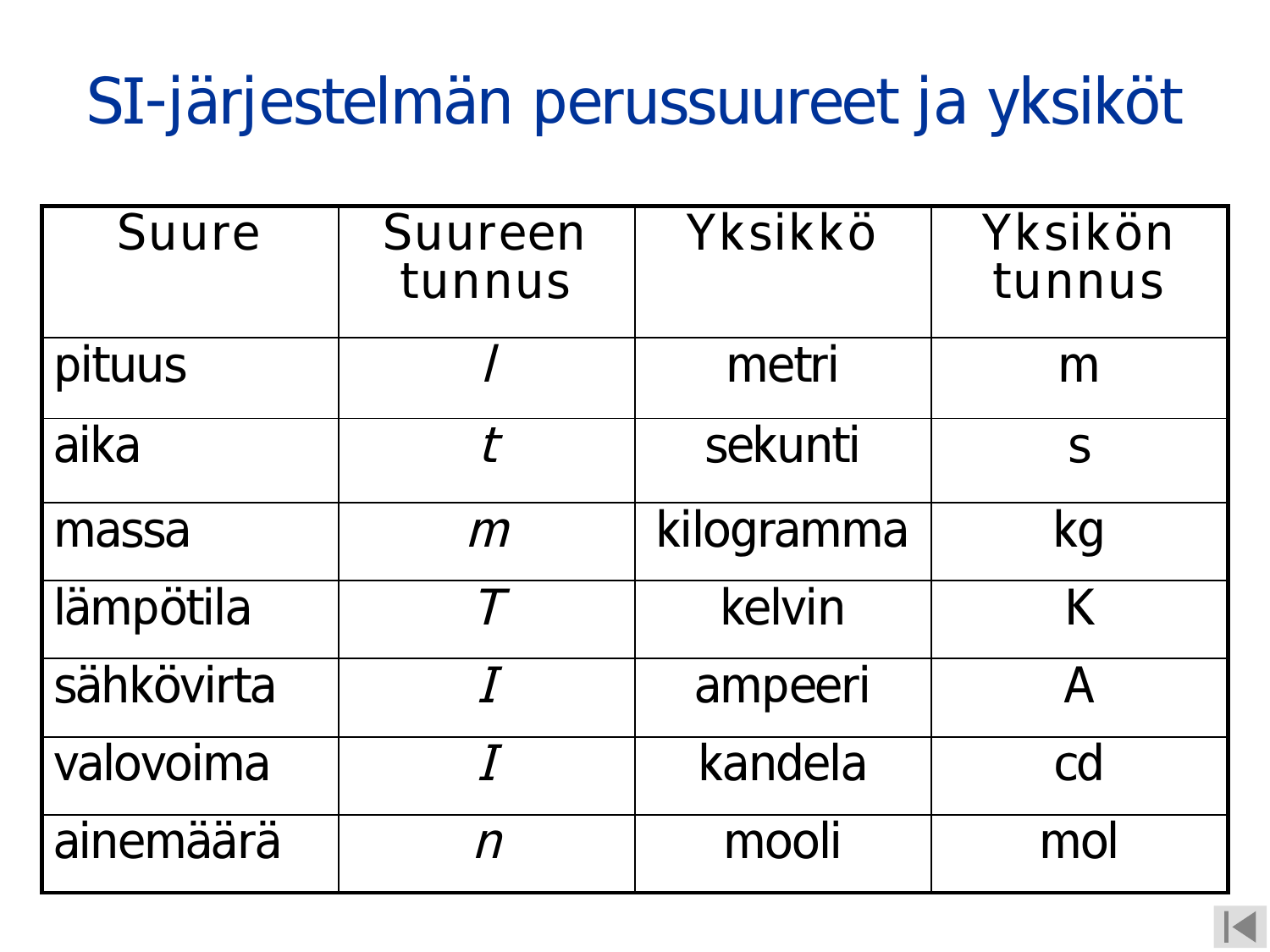

# SI-järjestelmän perussuureet ja yksiköt
| Suure | Suureen tunnus | Yksikkö | Yksikön tunnus |
| --- | --- | --- | --- |
| pituus | l | metri | m |
| aika | t | sekunti | s |
| massa | m | kilogramma | kg |
| lämpötila | T | kelvin | K |
| sähkövirta | I | ampeeri | A |
| valovoima | I | kandela | cd |
| ainemäärä | n | mooli | mol |